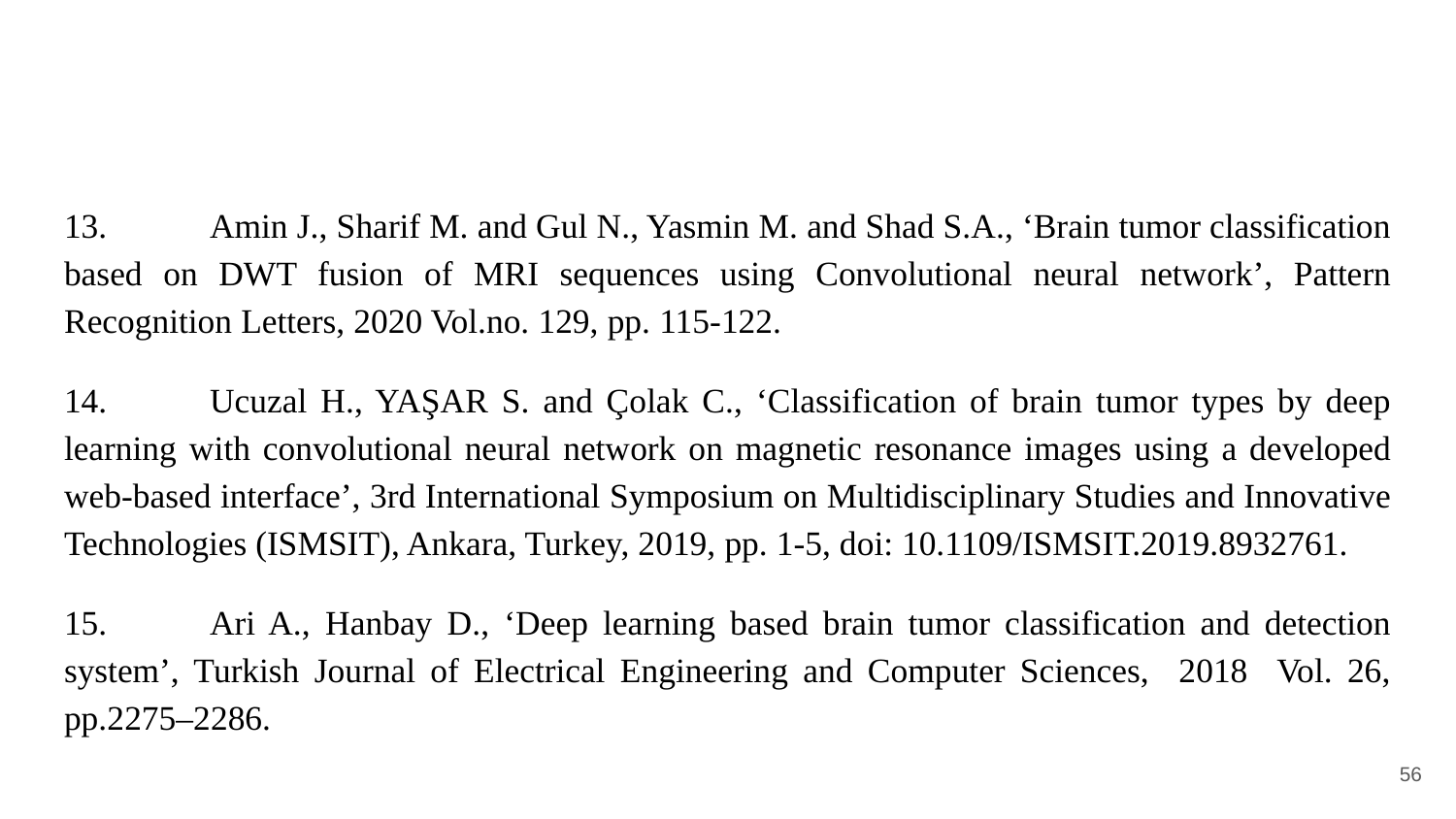

#
13.	Amin J., Sharif M. and Gul N., Yasmin M. and Shad S.A., ‘Brain tumor classification based on DWT fusion of MRI sequences using Convolutional neural network’, Pattern Recognition Letters, 2020 Vol.no. 129, pp. 115-122.
14.	Ucuzal H., YAŞAR S. and Çolak C., ‘Classification of brain tumor types by deep learning with convolutional neural network on magnetic resonance images using a developed web-based interface’, 3rd International Symposium on Multidisciplinary Studies and Innovative Technologies (ISMSIT), Ankara, Turkey, 2019, pp. 1-5, doi: 10.1109/ISMSIT.2019.8932761.
15.	Ari A., Hanbay D., ‘Deep learning based brain tumor classification and detection system’, Turkish Journal of Electrical Engineering and Computer Sciences,  2018  Vol. 26, pp.2275–2286.

56